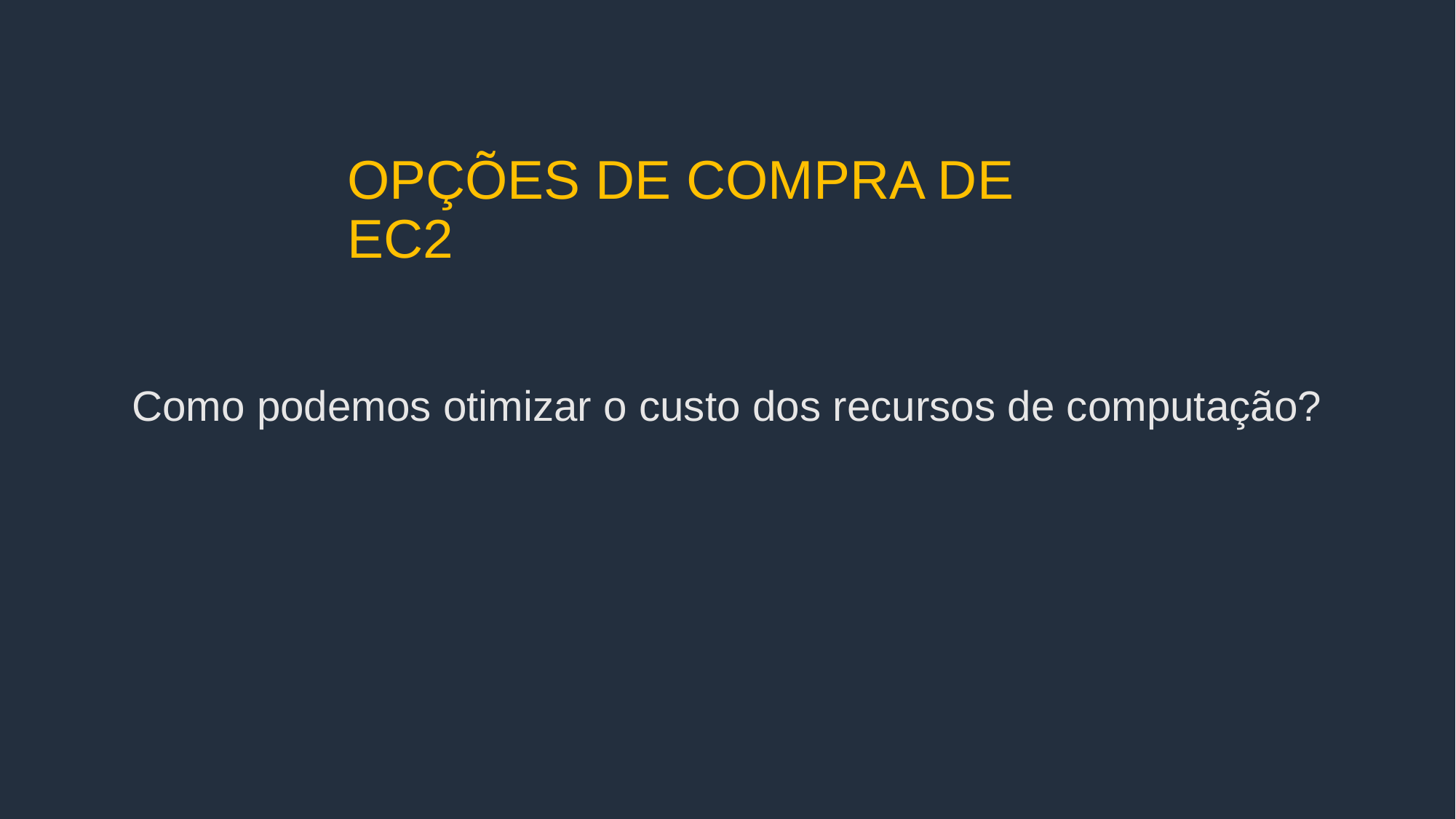

# OPÇÕES DE COMPRA DE EC2
Como podemos otimizar o custo dos recursos de computação?